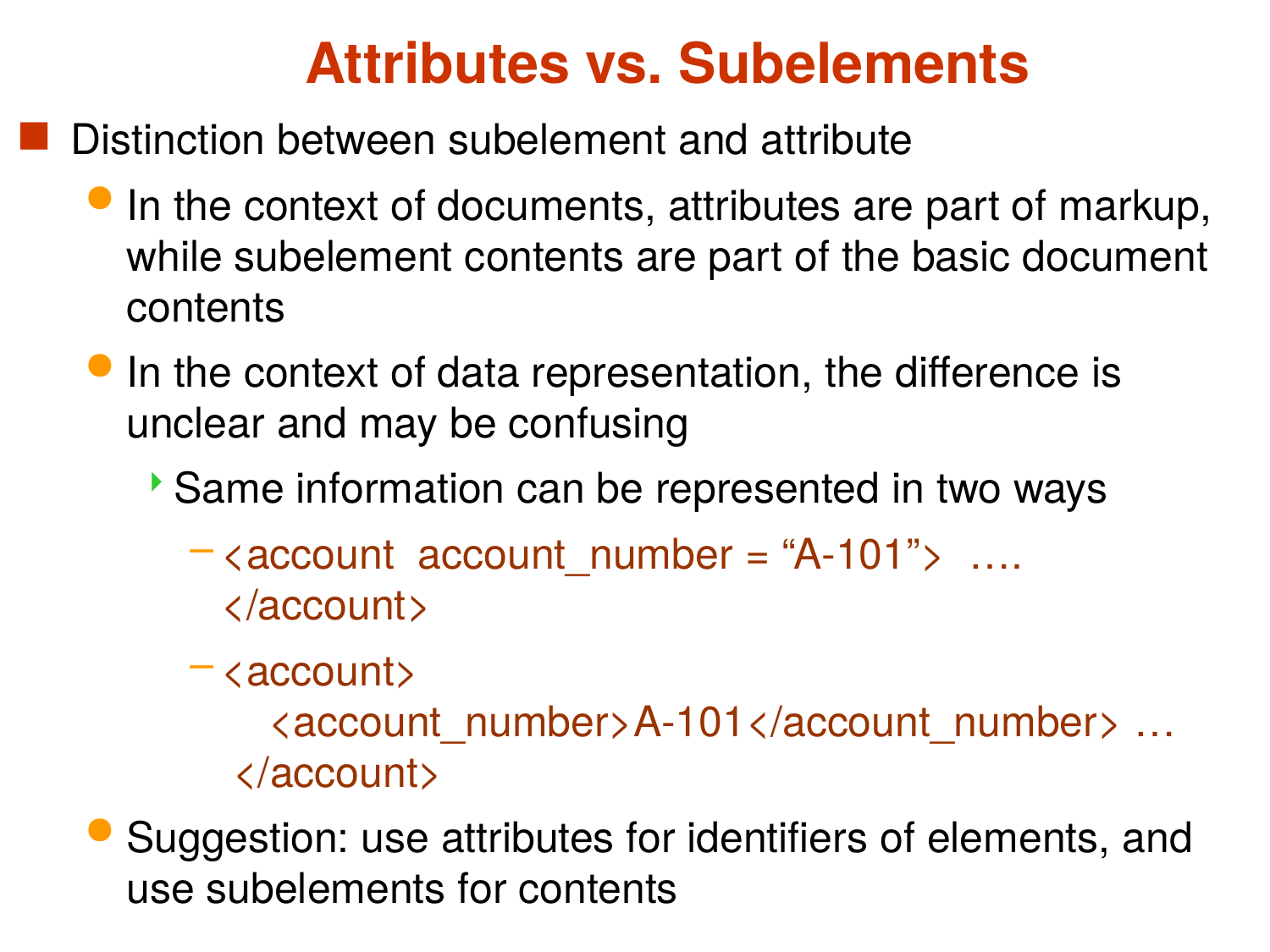

# Attributes vs. Subelements
Distinction between subelement and attribute
In the context of documents, attributes are part of markup, while subelement contents are part of the basic document contents
In the context of data representation, the difference is unclear and may be confusing
Same information can be represented in two ways
<account  account_number = “A-101”>  …. </account>
<account>
    <account_number>A-101</account_number> …
 </account>
Suggestion: use attributes for identifiers of elements, and use subelements for contents